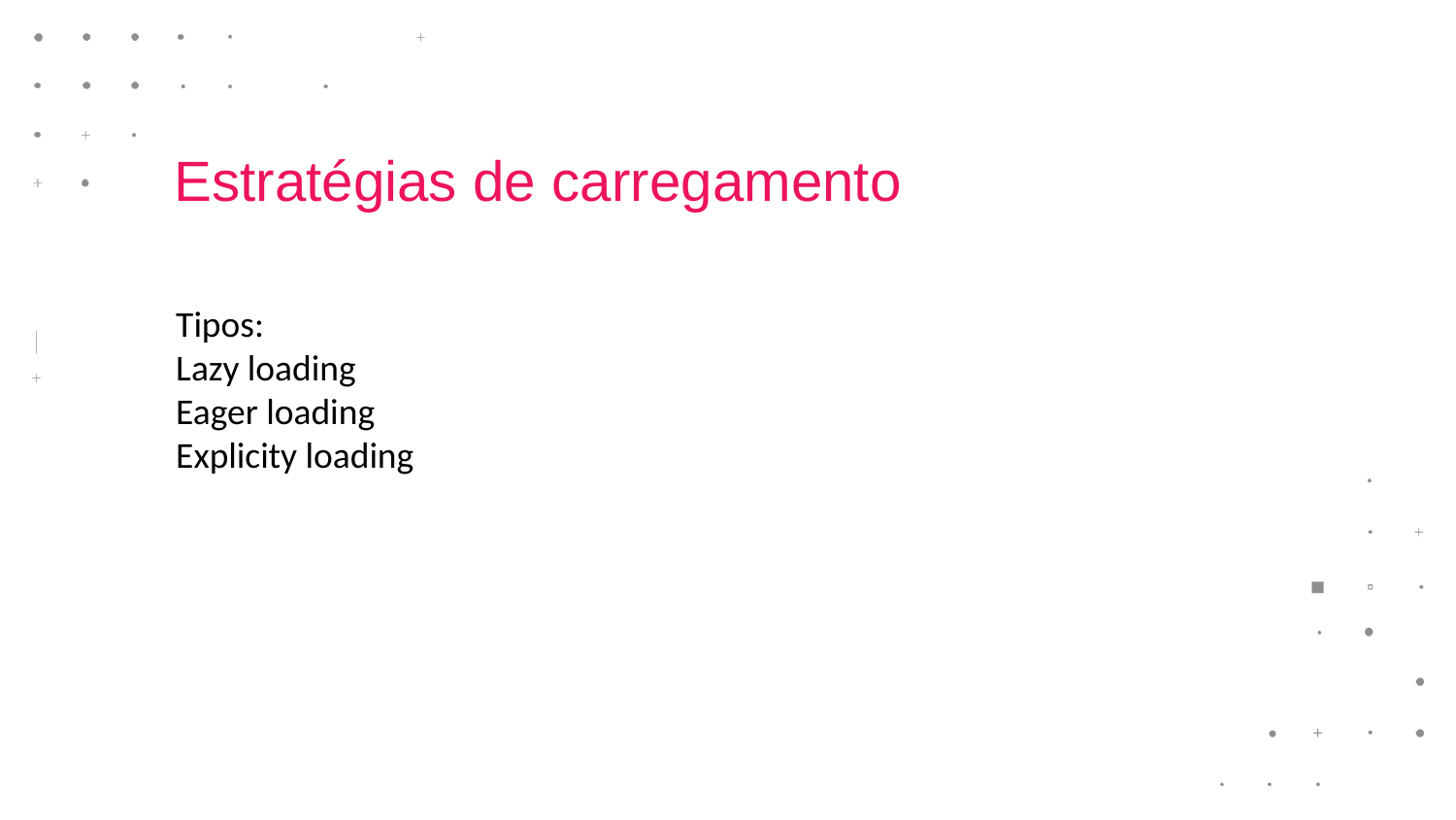

Estratégias de carregamento
Tipos:
Lazy loading
Eager loading
Explicity loading